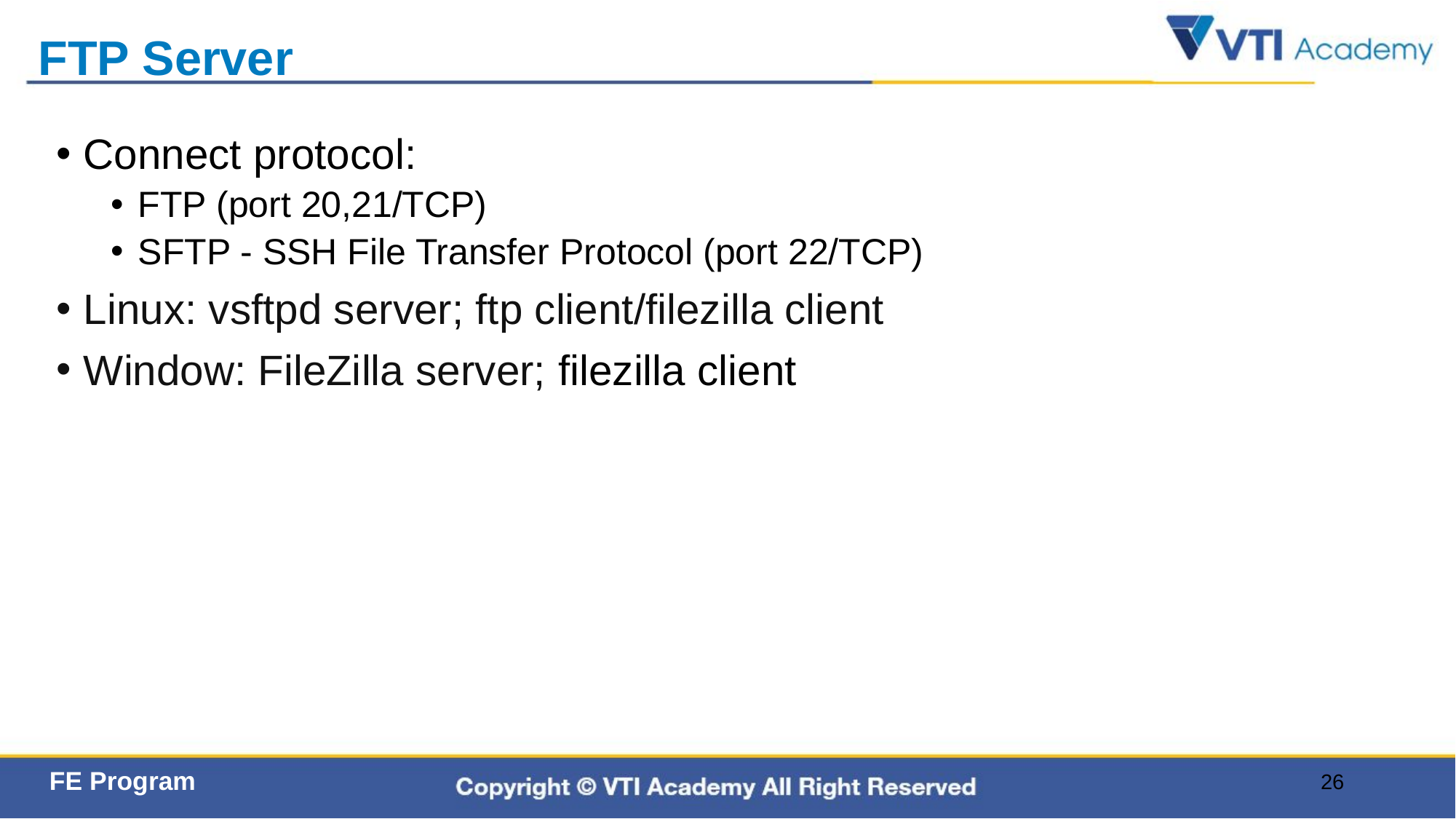

# FTP Server
Connect protocol:
FTP (port 20,21/TCP)
SFTP - SSH File Transfer Protocol (port 22/TCP)
Linux: vsftpd server; ftp client/filezilla client
Window: FileZilla server; filezilla client

26